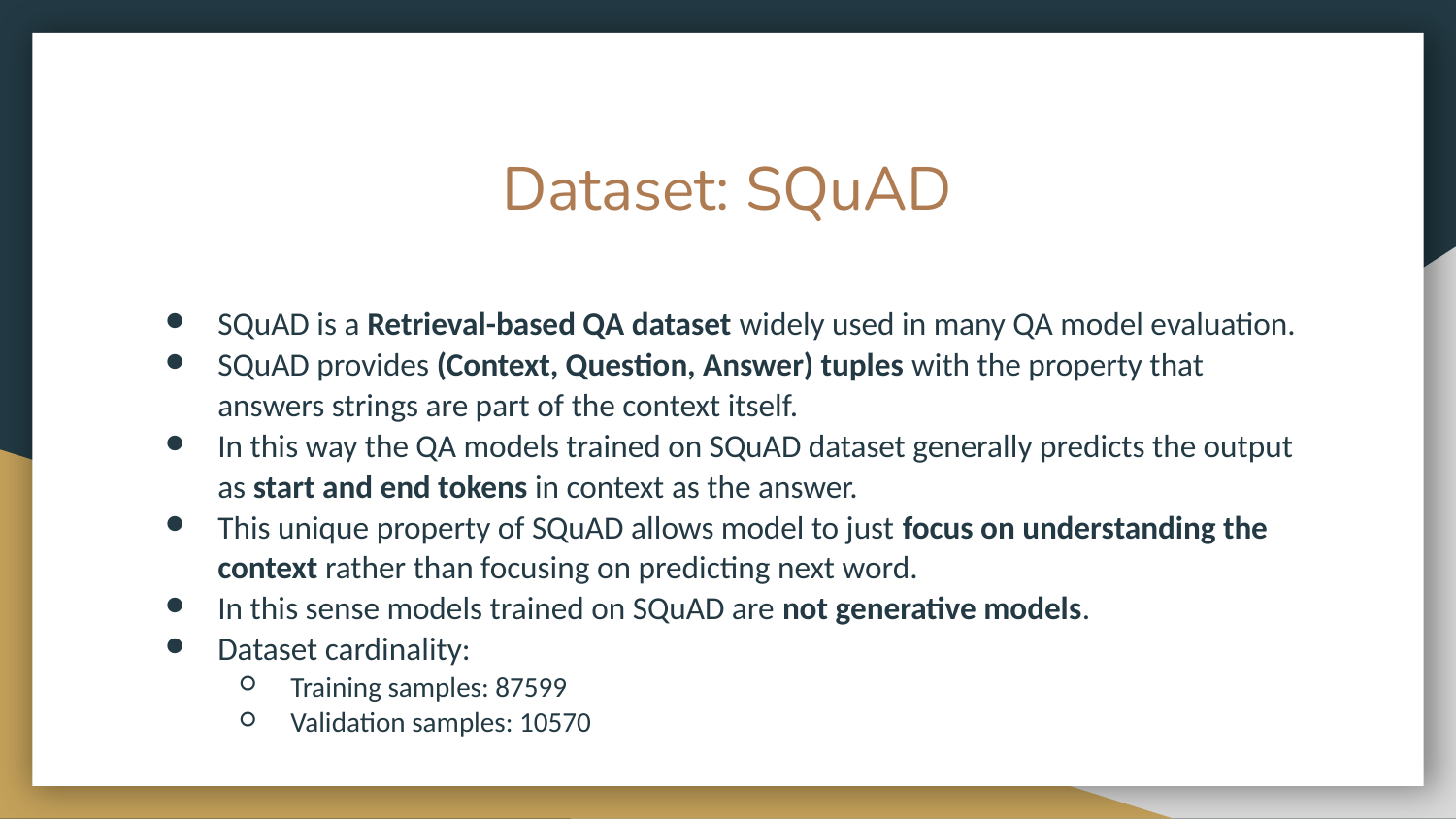

# Dataset: SQuAD
SQuAD is a Retrieval-based QA dataset widely used in many QA model evaluation.
SQuAD provides (Context, Question, Answer) tuples with the property that answers strings are part of the context itself.
In this way the QA models trained on SQuAD dataset generally predicts the output as start and end tokens in context as the answer.
This unique property of SQuAD allows model to just focus on understanding the context rather than focusing on predicting next word.
In this sense models trained on SQuAD are not generative models.
Dataset cardinality:
Training samples: 87599
Validation samples: 10570